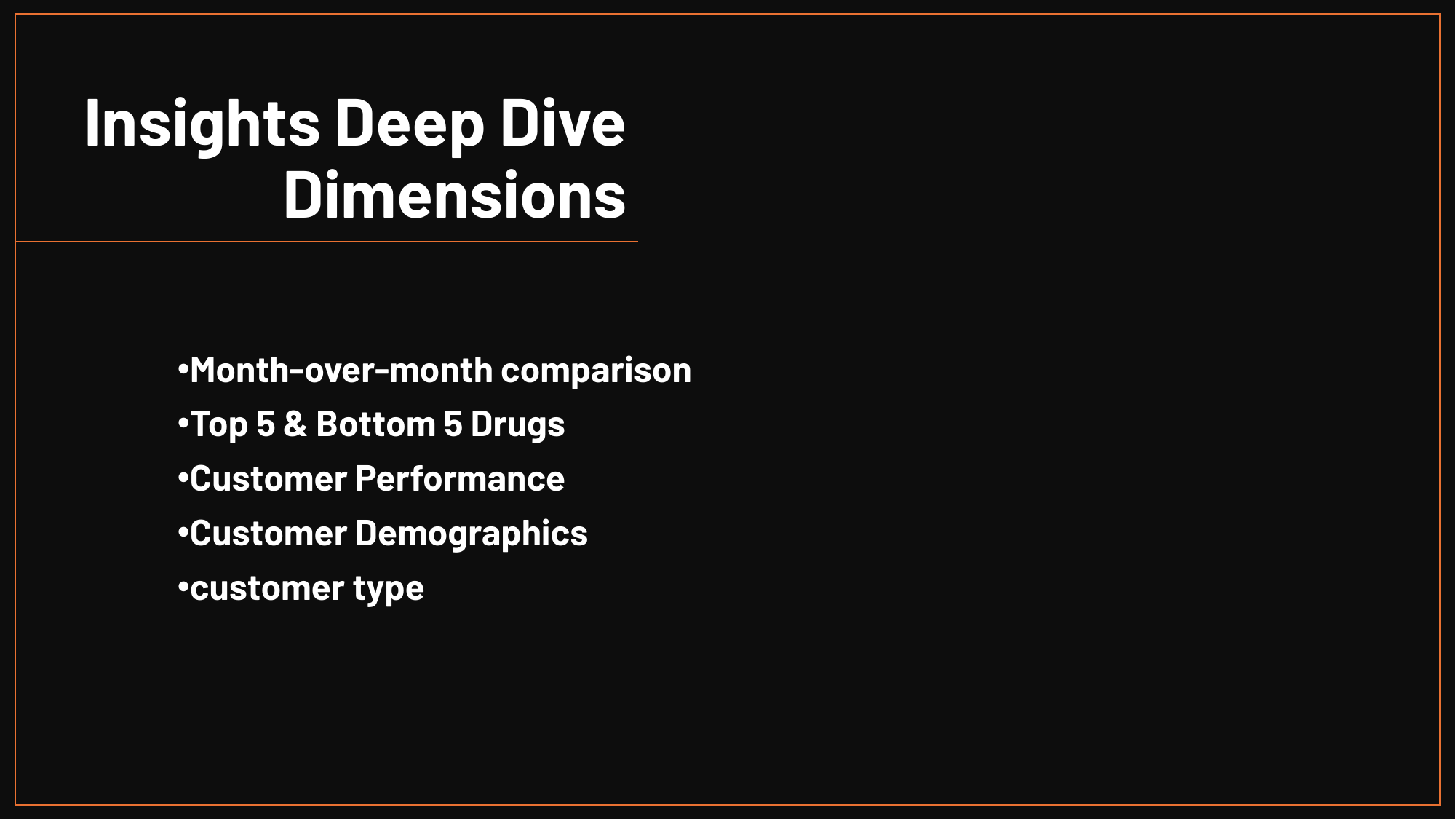

# Insights Deep Dive Dimensions

Month-over-month comparison
Top 5 & Bottom 5 Drugs
Customer Performance
Customer Demographics
customer type